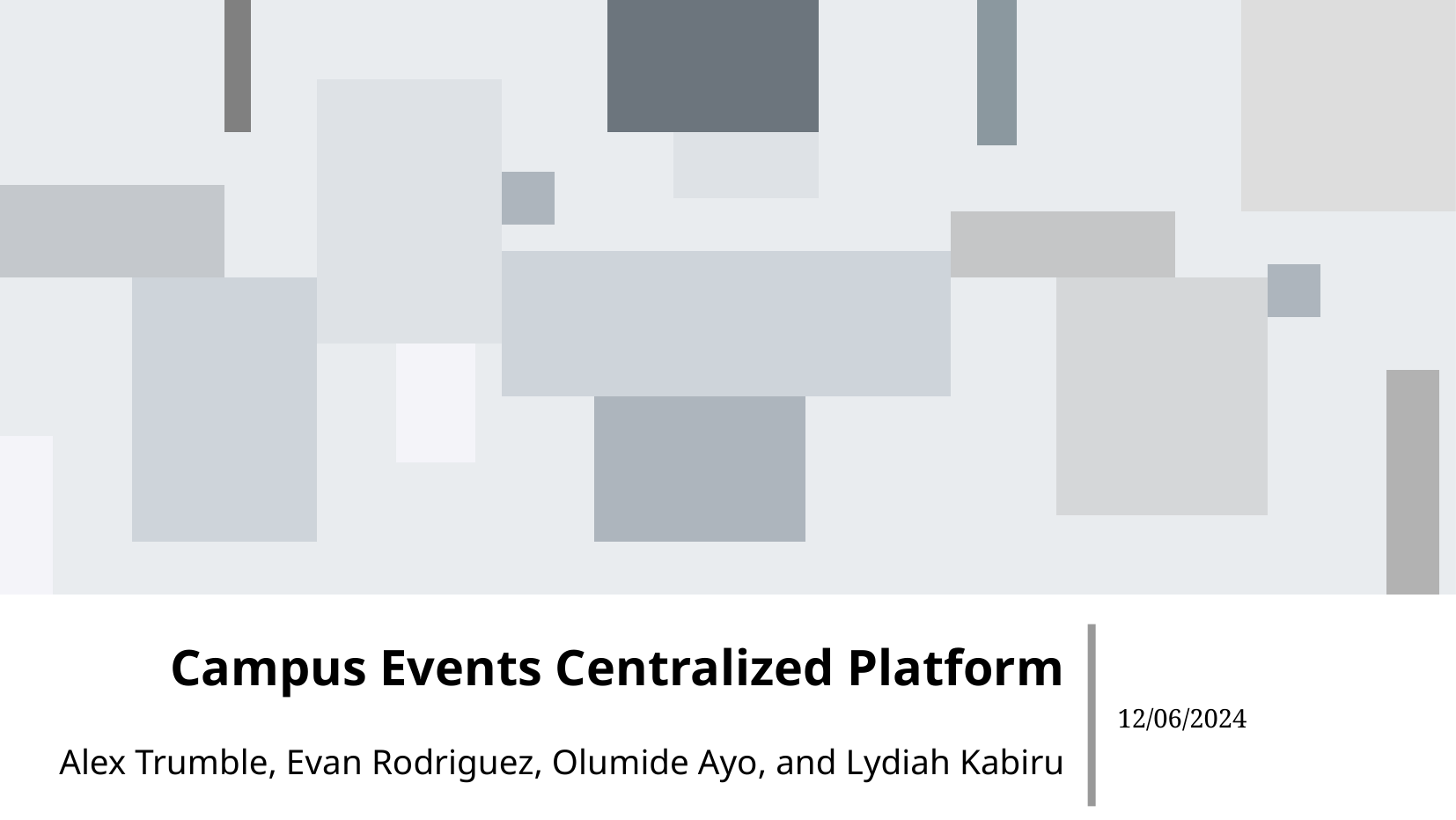

# Campus Events Centralized Platform
12/06/2024
Alex Trumble, Evan Rodriguez, Olumide Ayo, and Lydiah Kabiru